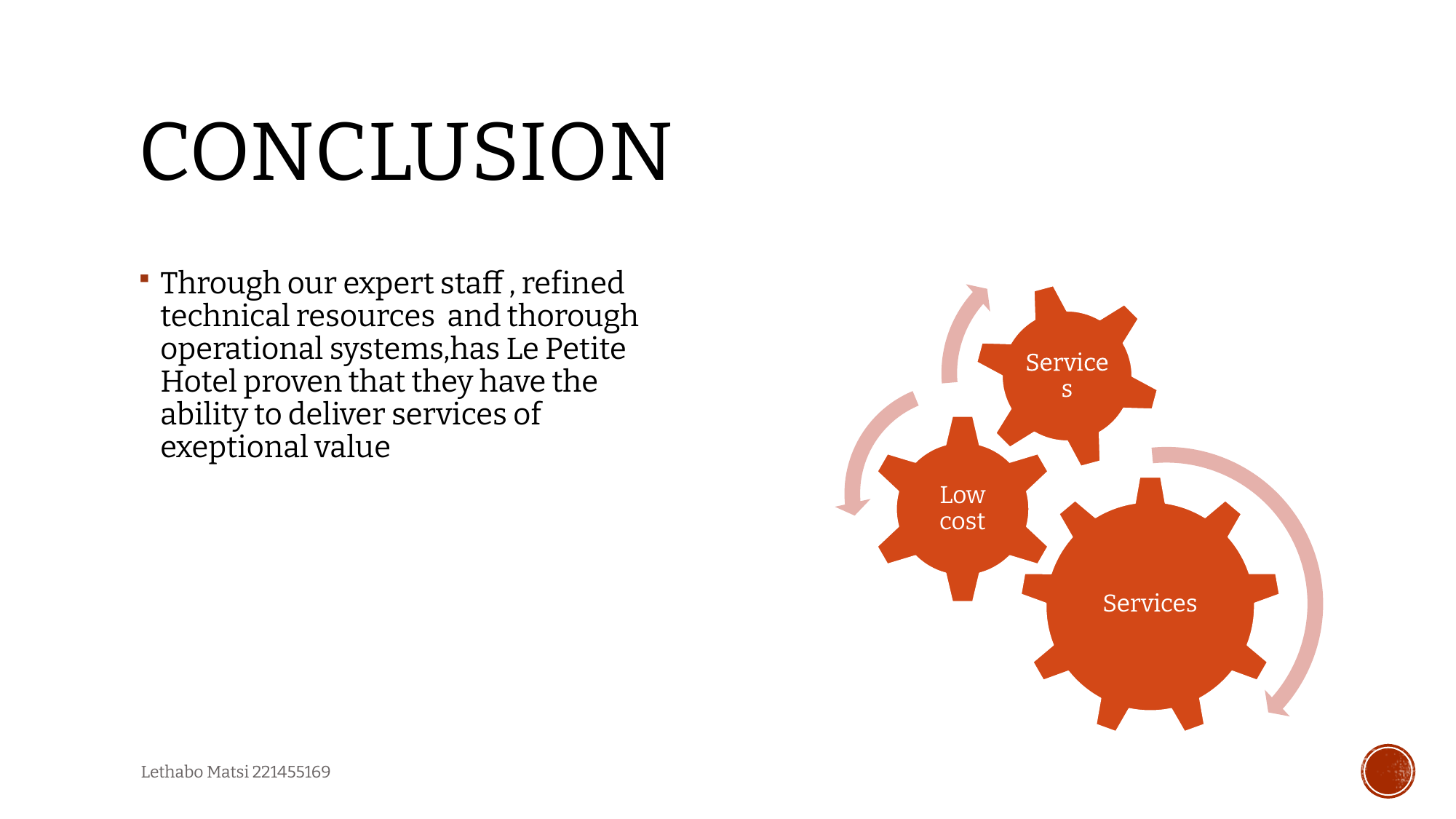

# CONCLUSION
Services
Low cost
Services
Through our expert staff , refined technical resources  and thorough operational systems,has Le Petite Hotel proven that they have the ability to deliver services of exeptional value

Lethabo Matsi 221455169